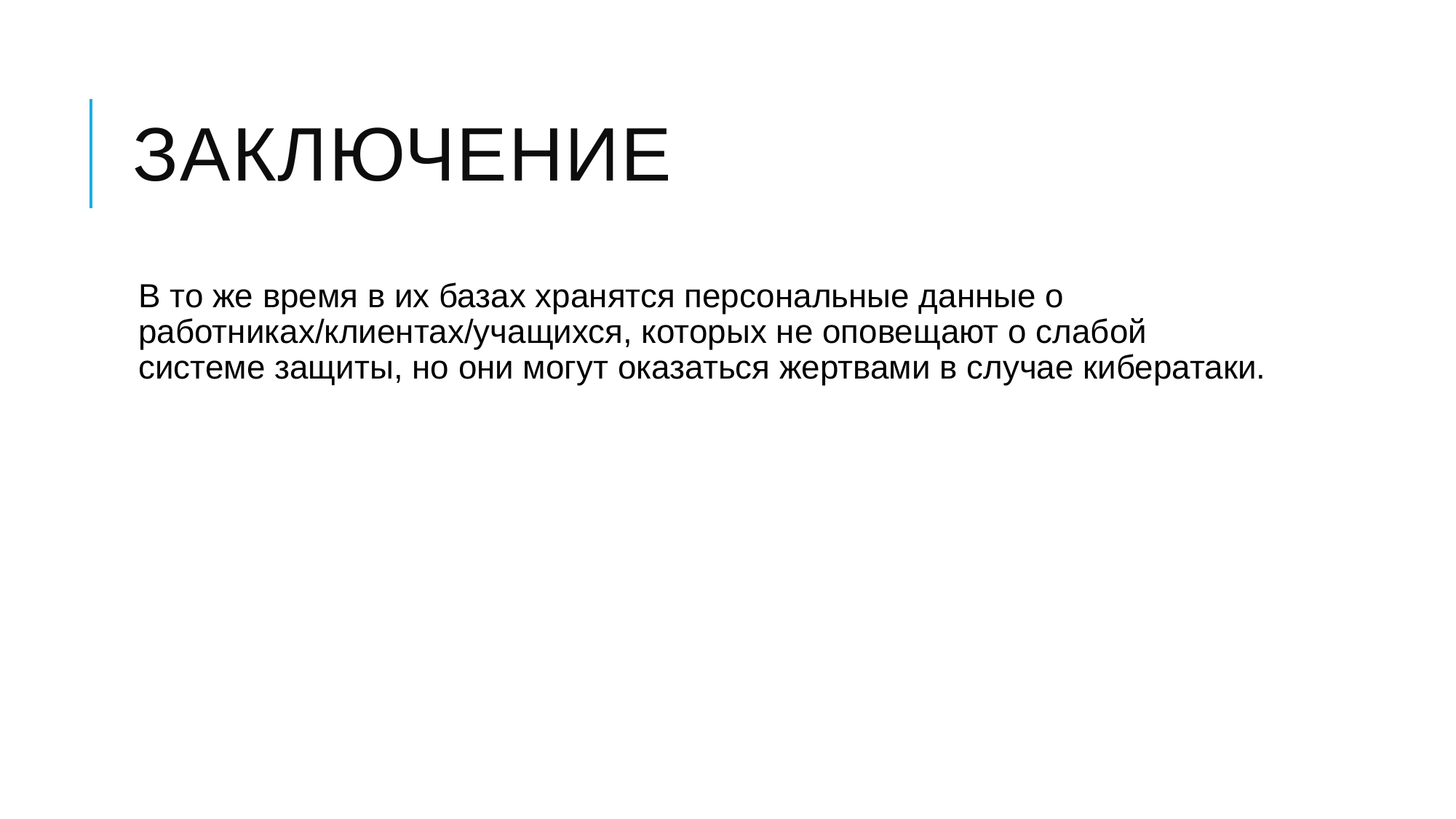

# Заключение
В то же время в их базах хранятся персональные данные о работниках/клиентах/учащихся, которых не оповещают о слабой системе защиты, но они могут оказаться жертвами в случае кибератаки.